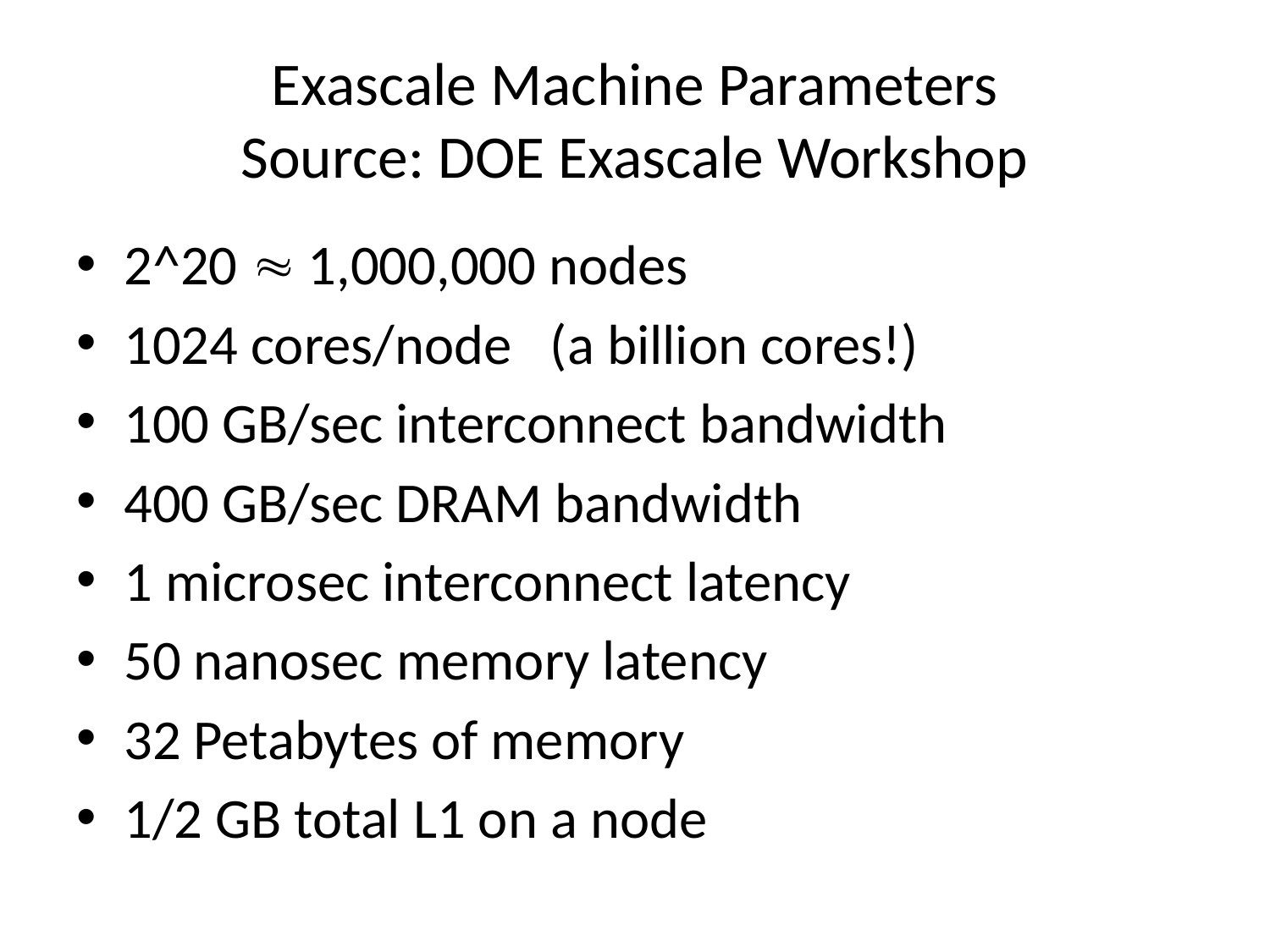

# Exascale Machine Parameters Source: DOE Exascale Workshop
2^20 ≈ 1,000,000 nodes
1024 cores/node   (a billion cores!)
100 GB/sec interconnect bandwidth
400 GB/sec DRAM bandwidth
1 microsec interconnect latency
50 nanosec memory latency
32 Petabytes of memory
1/2 GB total L1 on a node